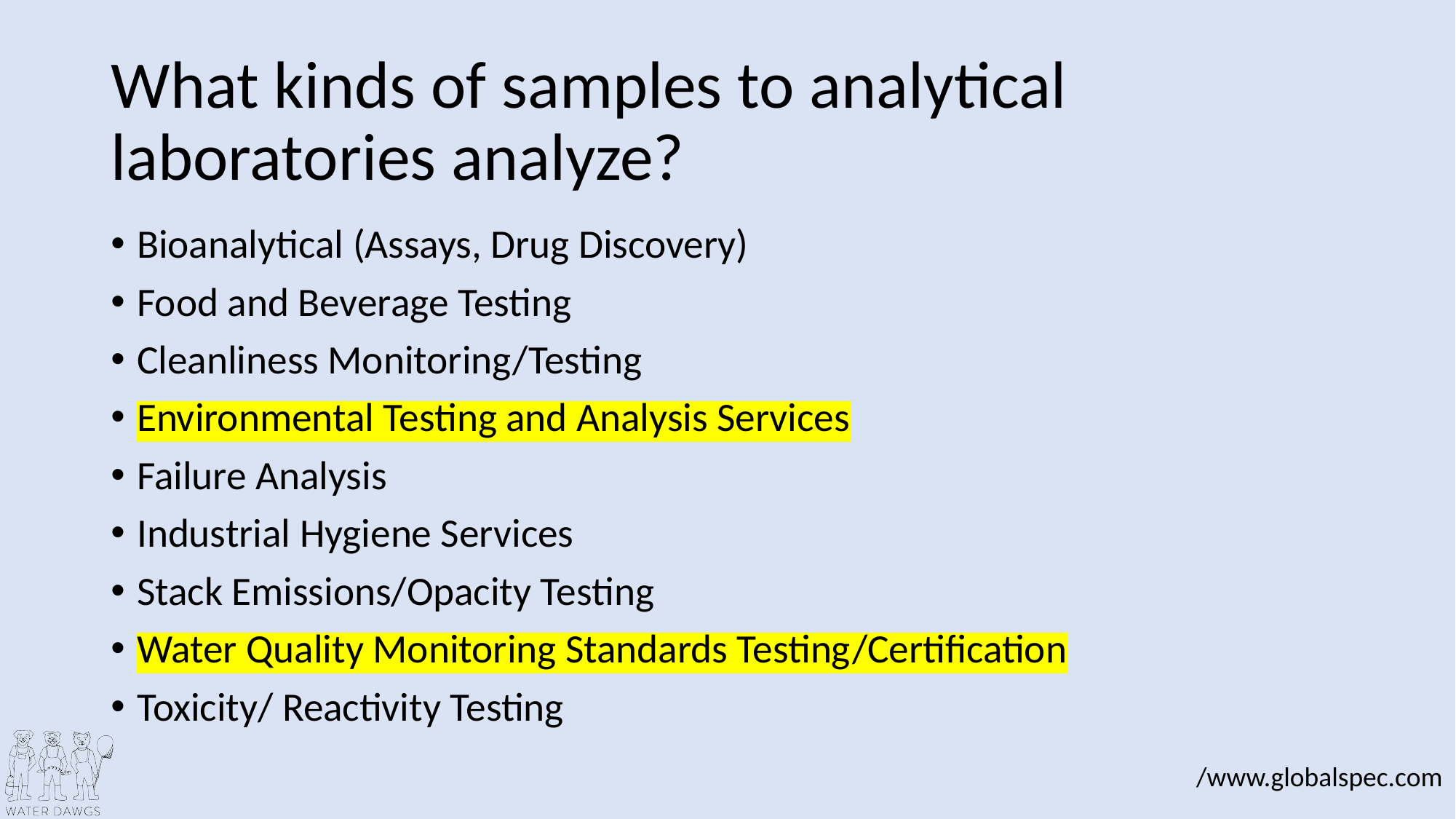

# What kinds of samples to analytical laboratories analyze?
Bioanalytical (Assays, Drug Discovery)
Food and Beverage Testing
Cleanliness Monitoring/Testing
Environmental Testing and Analysis Services
Failure Analysis
Industrial Hygiene Services
Stack Emissions/Opacity Testing
Water Quality Monitoring Standards Testing/Certification
Toxicity/ Reactivity Testing
/www.globalspec.com